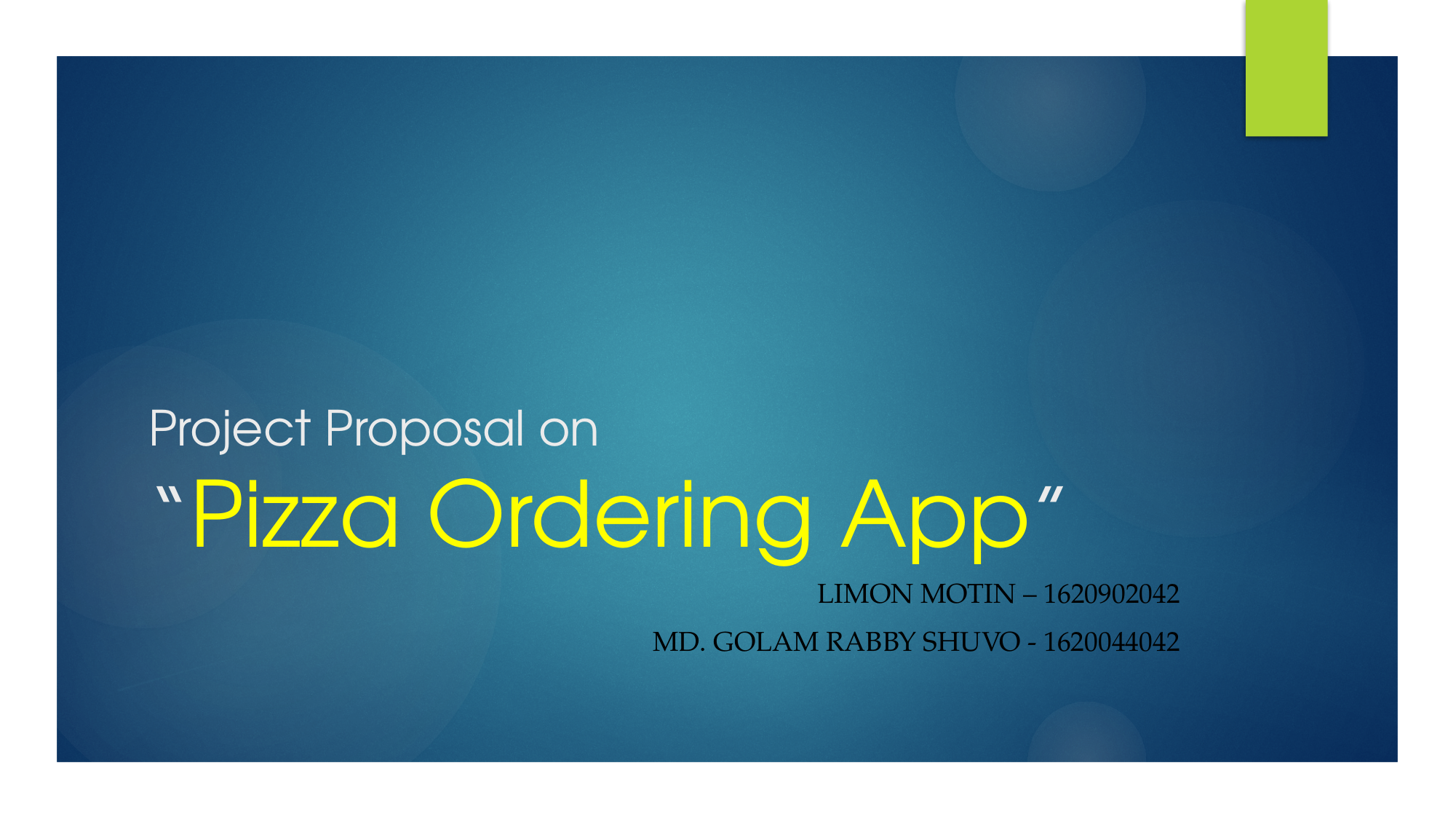

# Project Proposal on “Pizza Ordering App”
Limon Motin – 1620902042
Md. Golam Rabby Shuvo - 1620044042